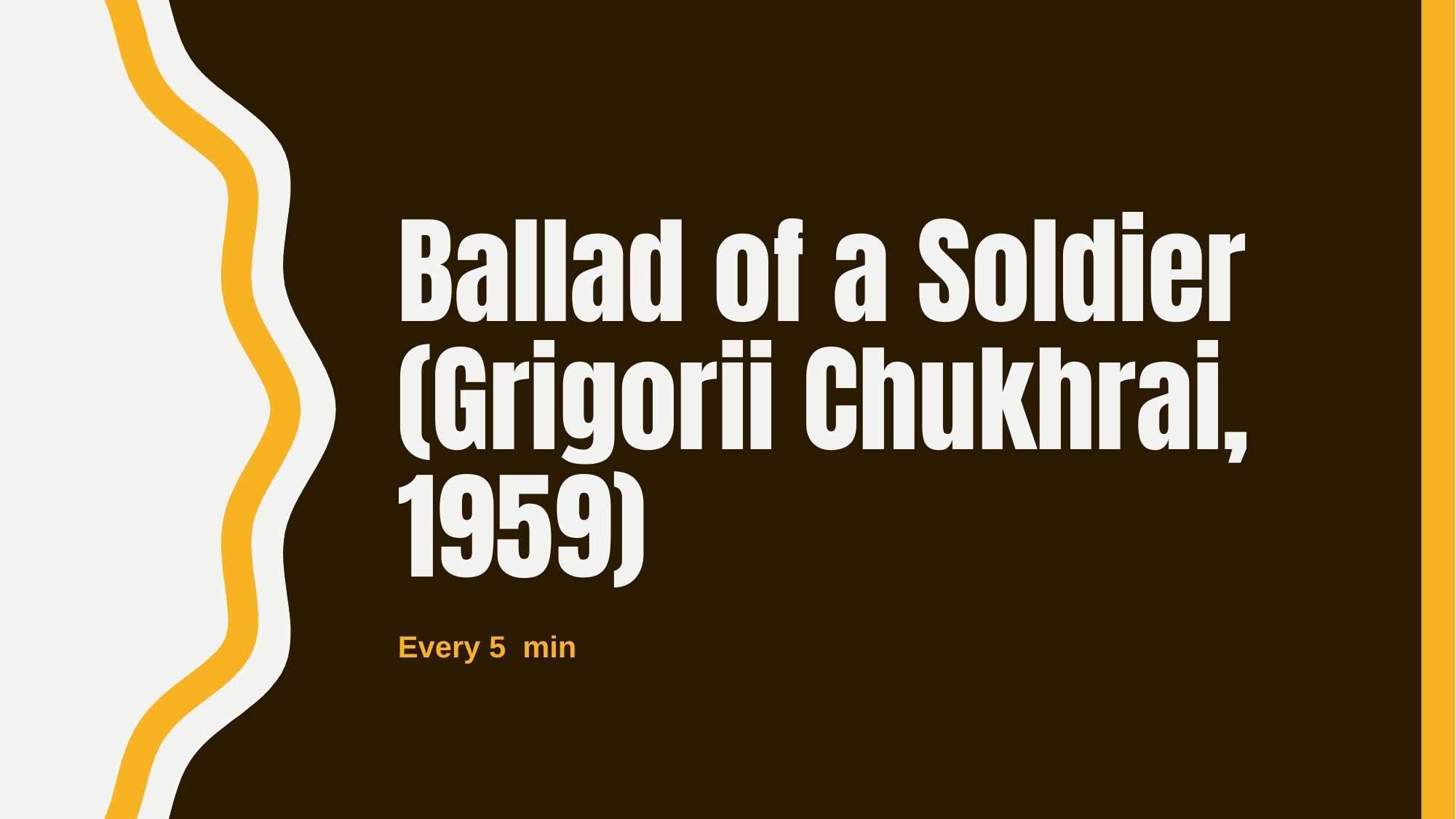

# Ballad of a Soldier (Grigorii Chukhrai, 1959)
Every 5  min